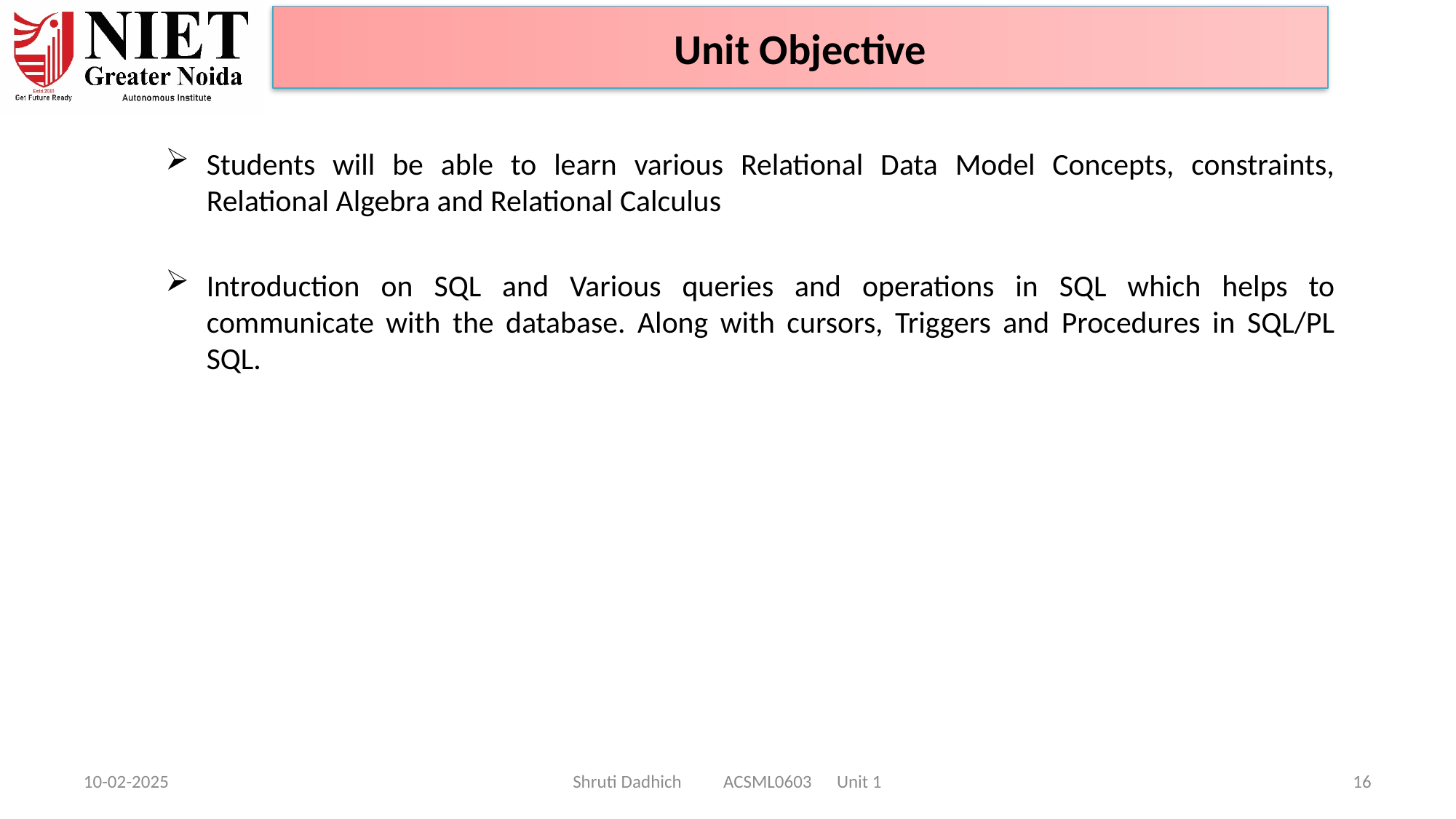

Unit Objective
Students will be able to learn various Relational Data Model Concepts, constraints, Relational Algebra and Relational Calculus

Introduction on SQL and Various queries and operations in SQL which helps to communicate with the database. Along with cursors, Triggers and Procedures in SQL/PL SQL.
10-02-2025
Shruti Dadhich          ACSML0603      Unit 1
16